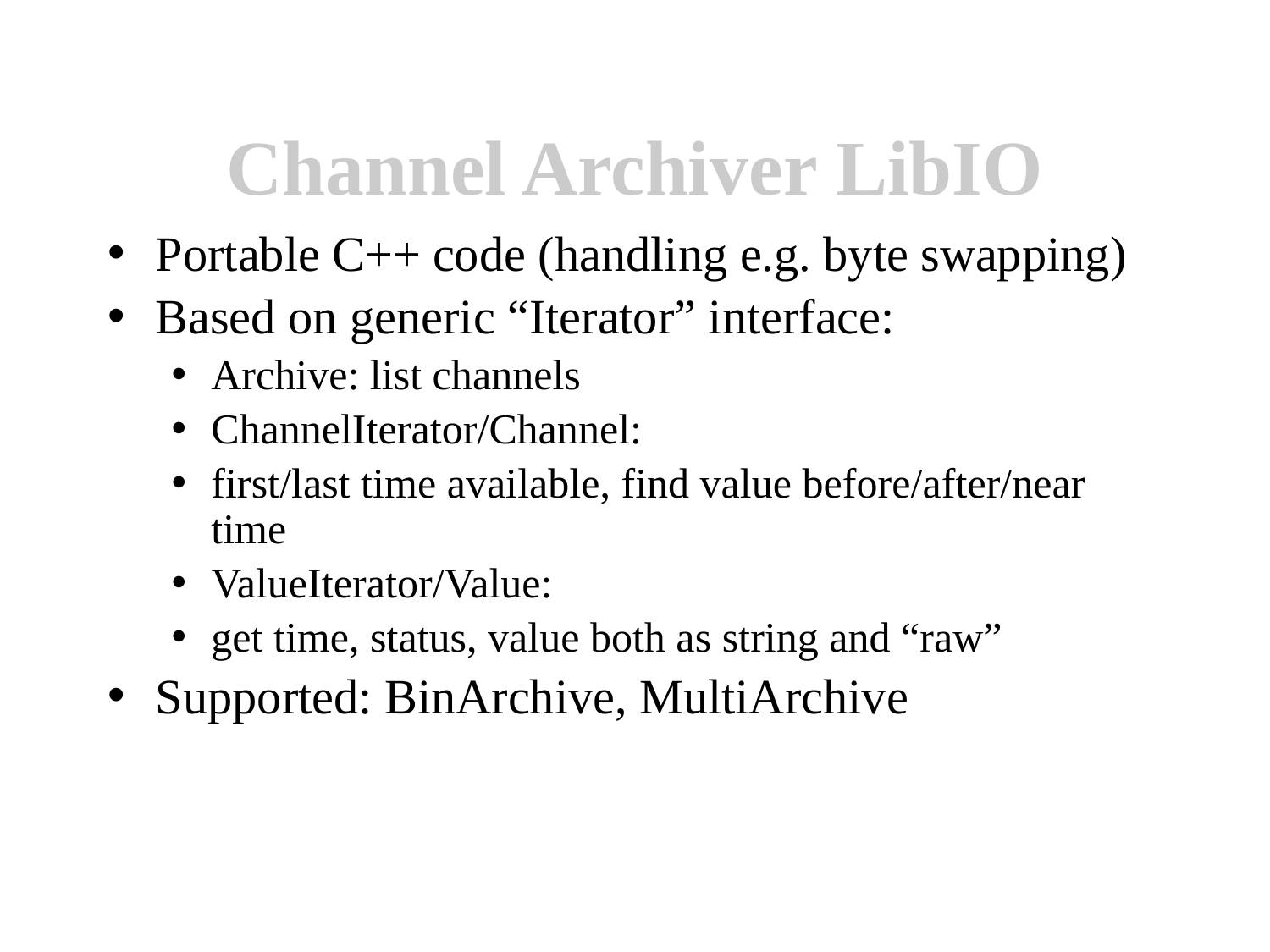

Channel Archiver LibIO
Portable C++ code (handling e.g. byte swapping)
Based on generic “Iterator” interface:
Archive: list channels
ChannelIterator/Channel:
first/last time available, find value before/after/near time
ValueIterator/Value:
get time, status, value both as string and “raw”
Supported: BinArchive, MultiArchive